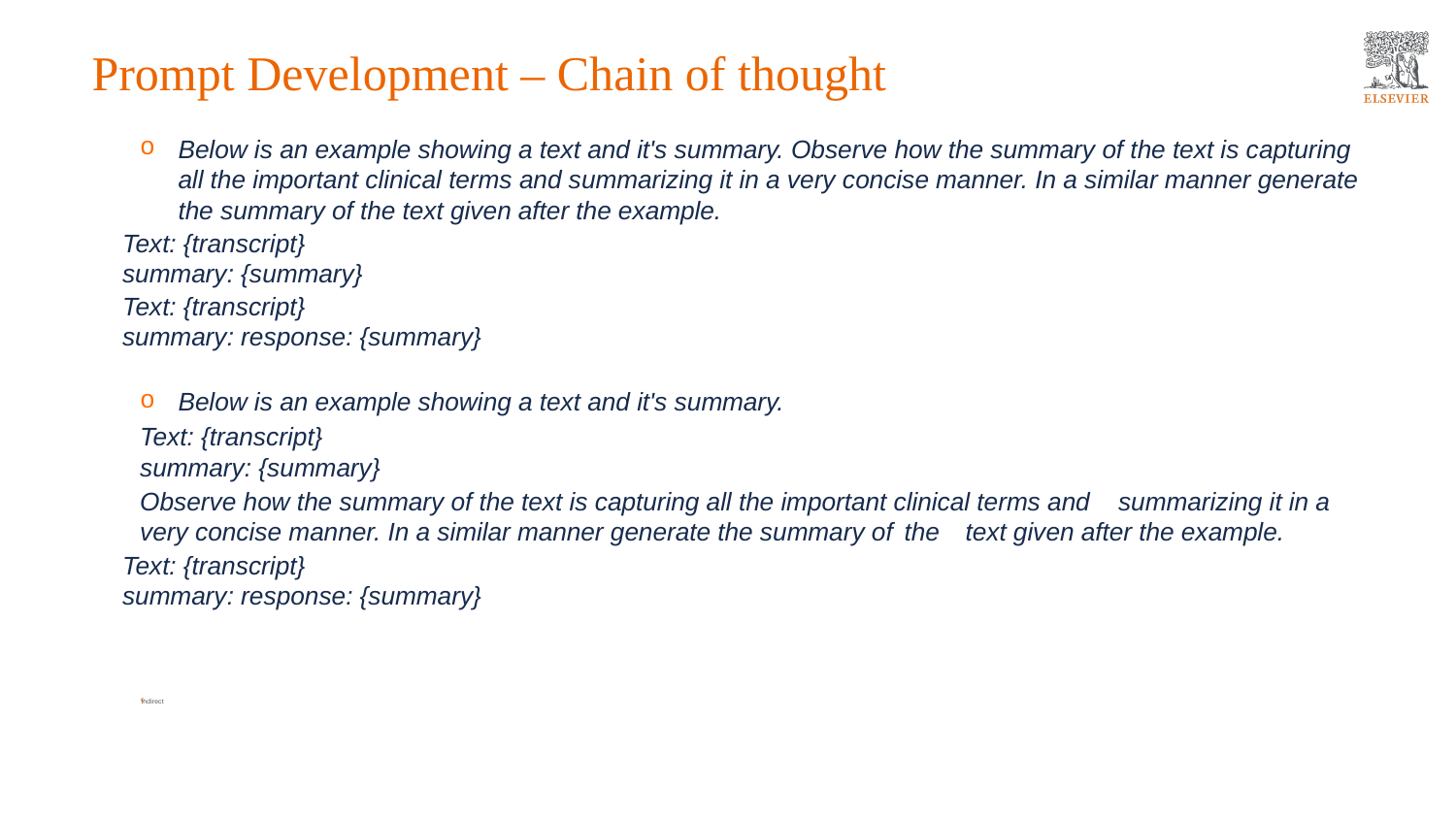

# Prompt Development – Chain of thought
Below is an example showing a text and it's summary. Observe how the summary of the text is capturing all the important clinical terms and summarizing it in a very concise manner. In a similar manner generate the summary of the text given after the example.
		Text: {transcript}
		summary: {summary}
		Text: {transcript}
		summary: response: {summary}
Below is an example showing a text and it's summary.
	Text: {transcript}
	summary: {summary}
	Observe how the summary of the text is capturing all the important clinical terms and 	summarizing it in a very concise manner. In a similar manner generate the summary of 	the 	text given after the example.
		Text: {transcript}
		summary: response: {summary}

Indirect